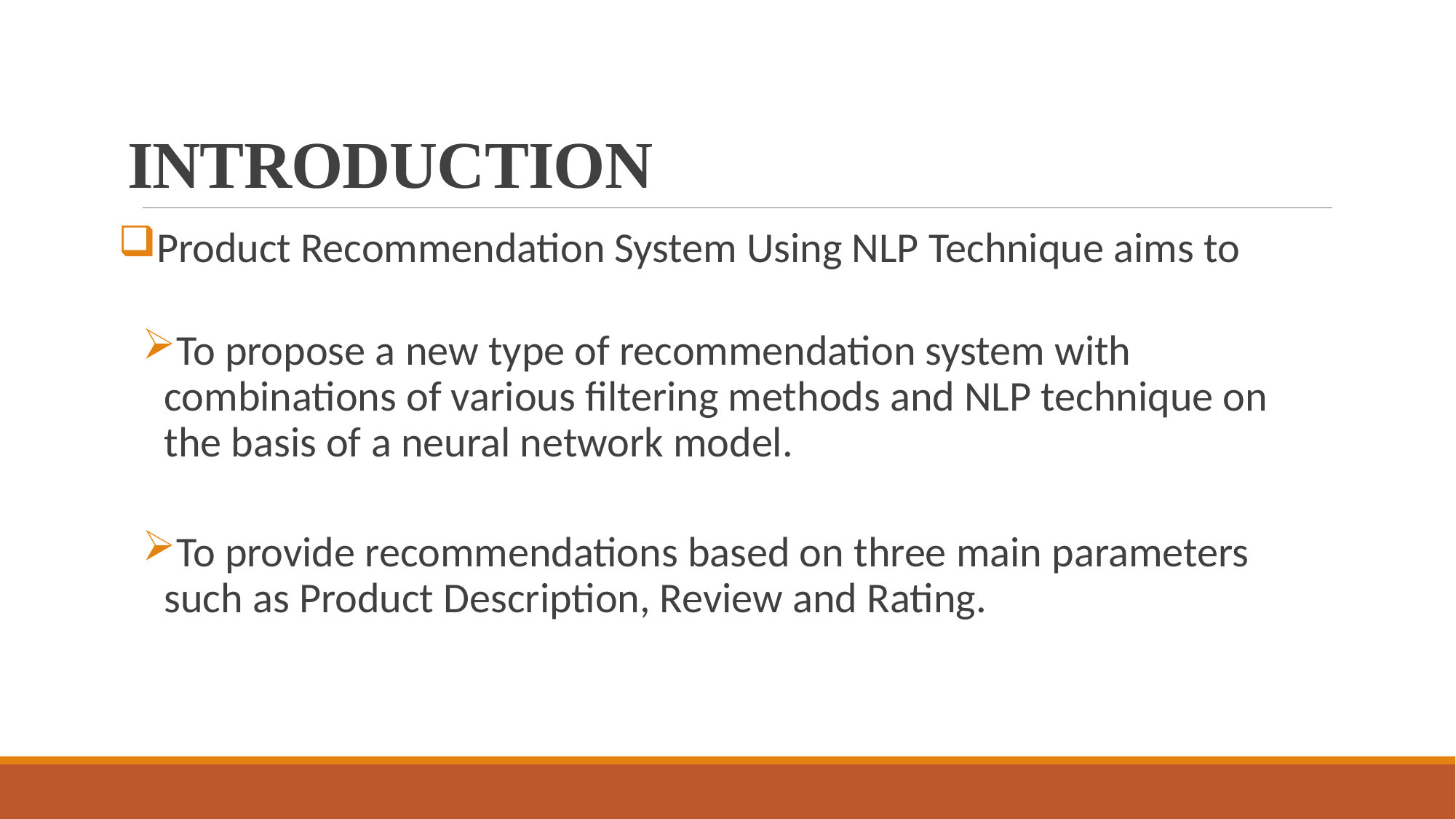

# INTRODUCTION
Product Recommendation System Using NLP Technique aims to
To propose a new type of recommendation system with combinations of various filtering methods and NLP technique on the basis of a neural network model.

To provide recommendations based on three main parameters such as Product Description, Review and Rating.